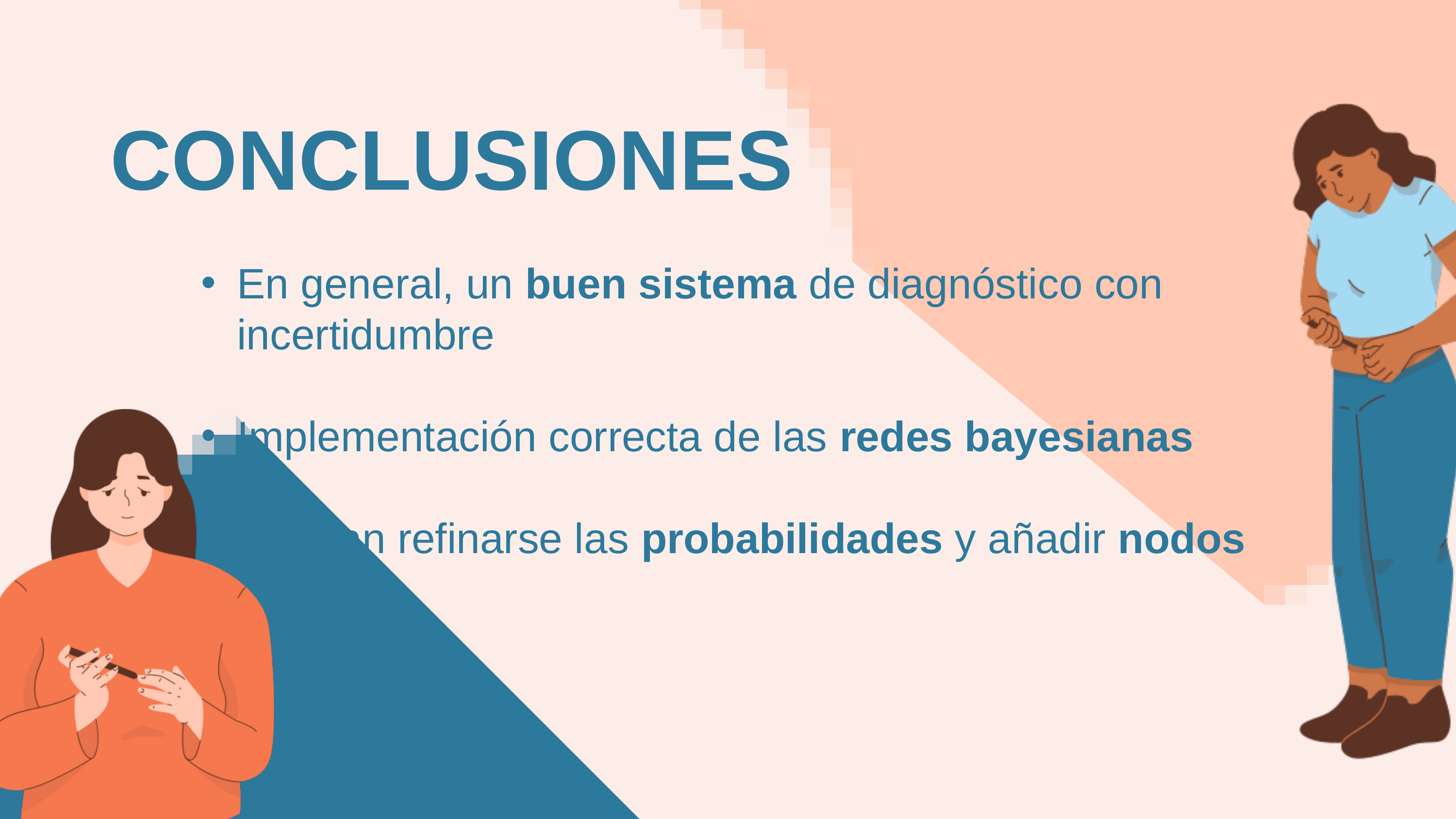

CONCLUSIONES

En general, un buen sistema de diagnóstico con incertidumbre

Implementación correcta de las redes bayesianas

Podrían refinarse las probabilidades y añadir nodos